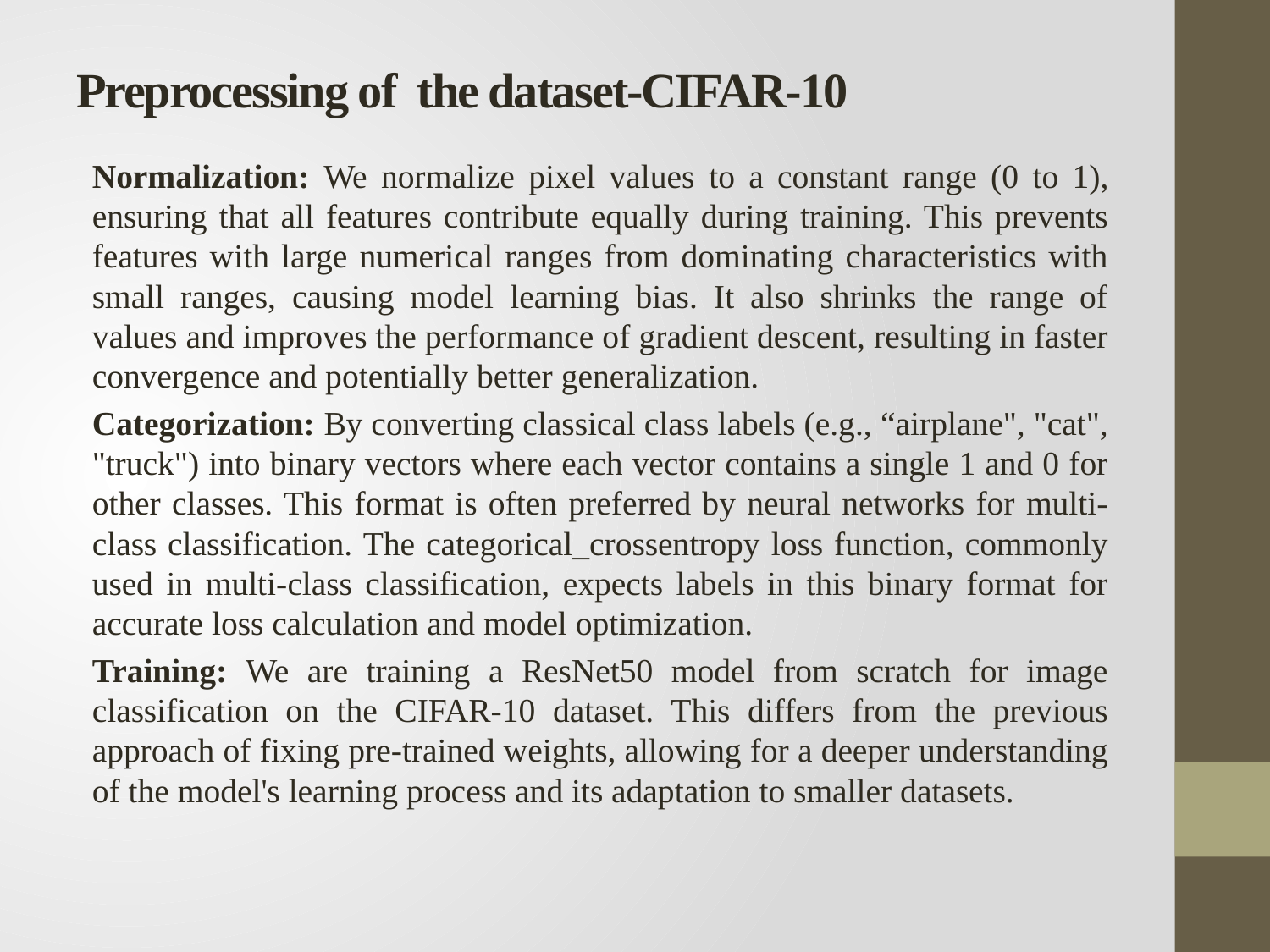

# Preprocessing of  the dataset-CIFAR-10
Normalization: We normalize pixel values ​​to a constant range (0 to 1), ensuring that all features contribute equally during training. This prevents features with large numerical ranges from dominating characteristics with small ranges, causing model learning bias. It also shrinks the range of values ​​and improves the performance of gradient descent, resulting in faster convergence and potentially better generalization.
Categorization: By converting classical class labels (e.g., “airplane", "cat", "truck") into binary vectors where each vector contains a single 1 and 0 for other classes. This format is often preferred by neural networks for multi-class classification. The categorical_crossentropy loss function, commonly used in multi-class classification, expects labels in this binary format for accurate loss calculation and model optimization.
Training: We are training a ResNet50 model from scratch for image classification on the CIFAR-10 dataset. This differs from the previous approach of fixing pre-trained weights, allowing for a deeper understanding of the model's learning process and its adaptation to smaller datasets.